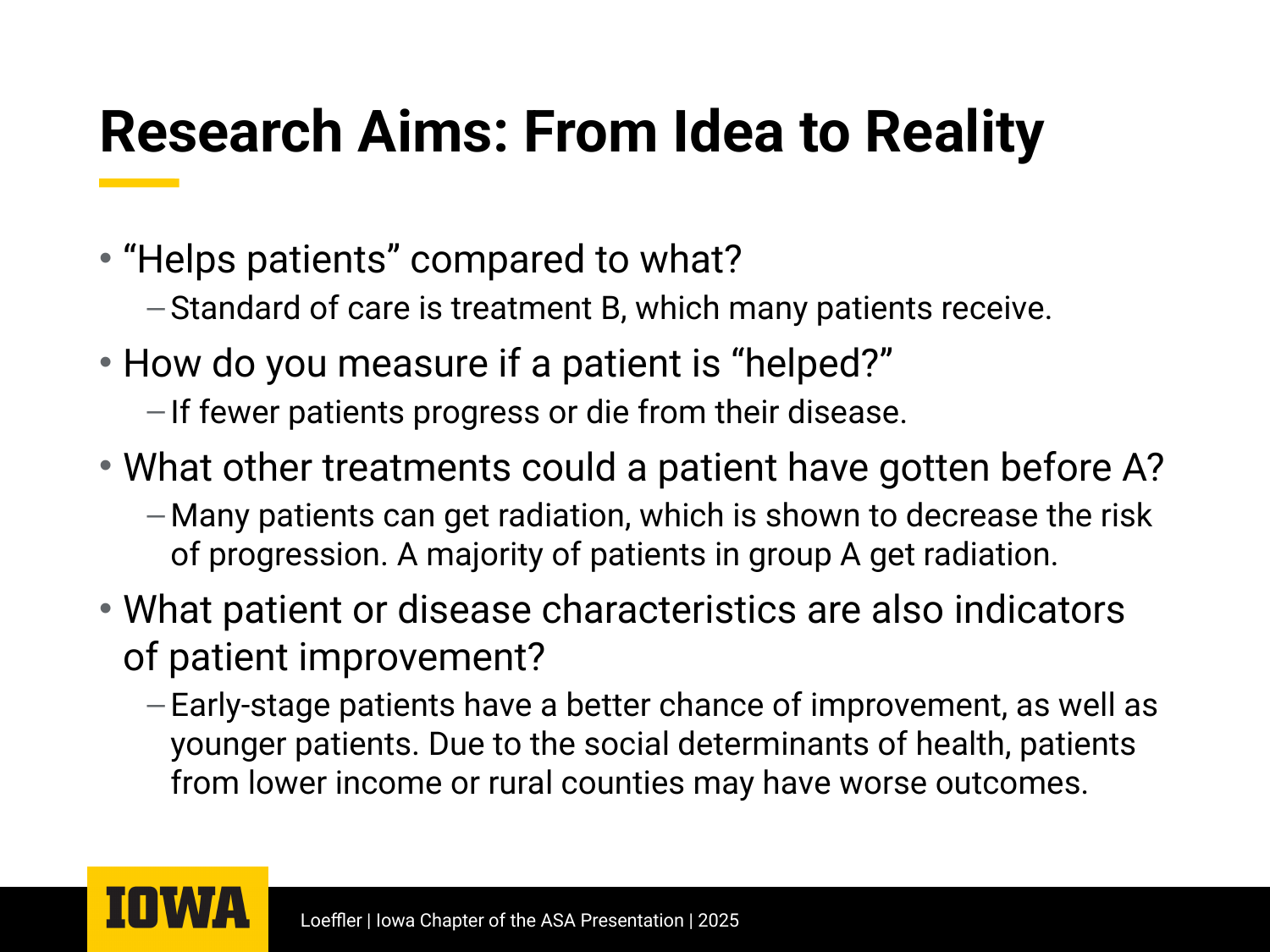

# Research Aims: From Idea to Reality
“Helps patients” compared to what?
Standard of care is treatment B, which many patients receive.
How do you measure if a patient is “helped?”
If fewer patients progress or die from their disease.
What other treatments could a patient have gotten before A?
Many patients can get radiation, which is shown to decrease the risk of progression. A majority of patients in group A get radiation.
What patient or disease characteristics are also indicators of patient improvement?
Early-stage patients have a better chance of improvement, as well as younger patients. Due to the social determinants of health, patients from lower income or rural counties may have worse outcomes.

Loeffler | Iowa Chapter of the ASA Presentation | 2025